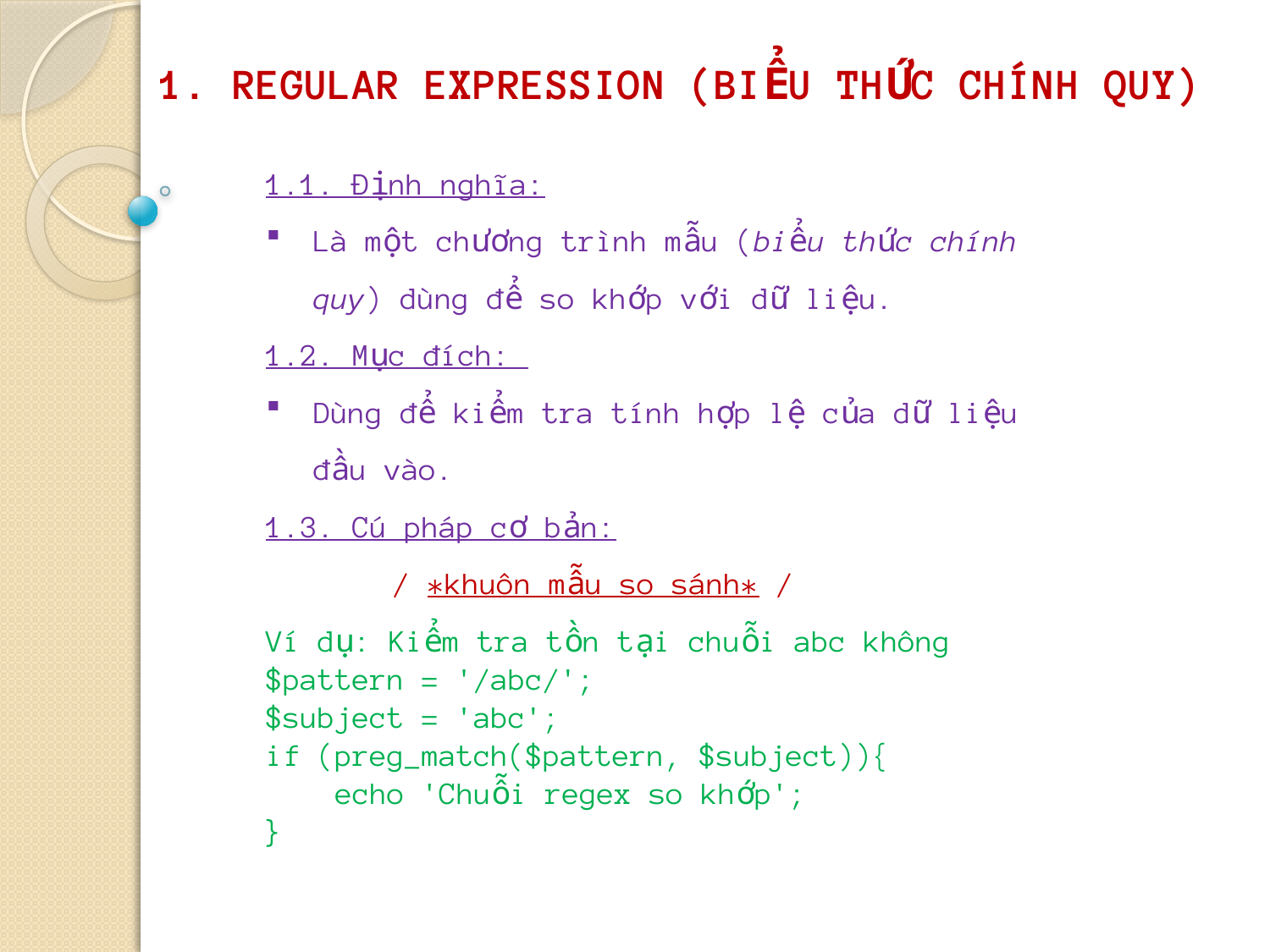

# 1. REGULAR EXPRESSION (BIỂU THỨC CHÍNH QUY)
1.1. Định nghĩa:
Là một chương trình mẫu (biểu thức chính quy) dùng để so khớp với dữ liệu.
1.2. Mục đích:
Dùng để kiểm tra tính hợp lệ của dữ liệu đầu vào.
1.3. Cú pháp cơ bản:
	/ *khuôn mẫu so sánh* /
Ví dụ: Kiểm tra tồn tại chuỗi abc không
$pattern = '/abc/';
$subject = 'abc';
if (preg_match($pattern, $subject)){
    echo 'Chuỗi regex so khớp';
}